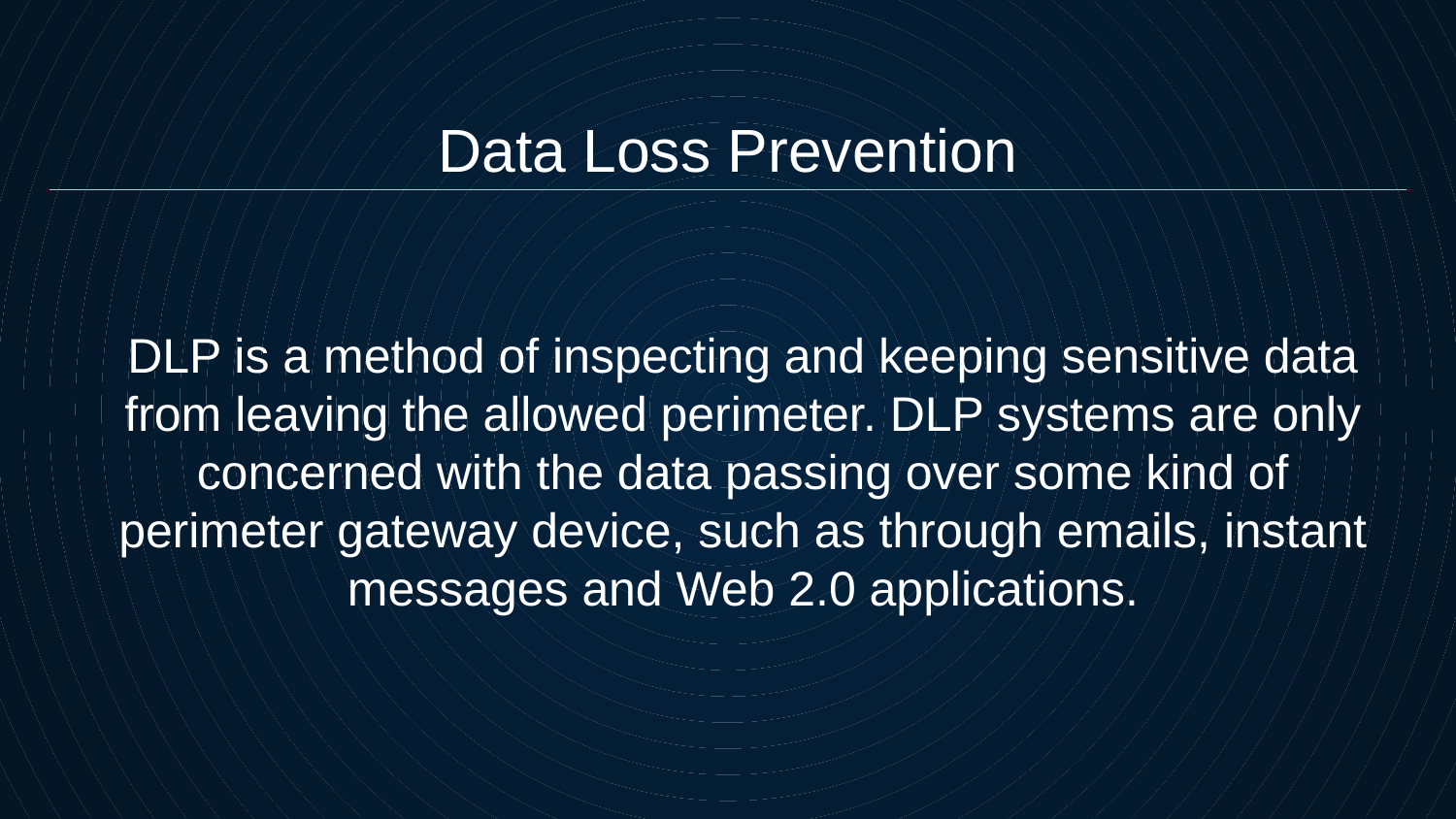

Data Loss Prevention
DLP is a method of inspecting and keeping sensitive data from leaving the allowed perimeter. DLP systems are only concerned with the data passing over some kind of perimeter gateway device, such as through emails, instant messages and Web 2.0 applications.